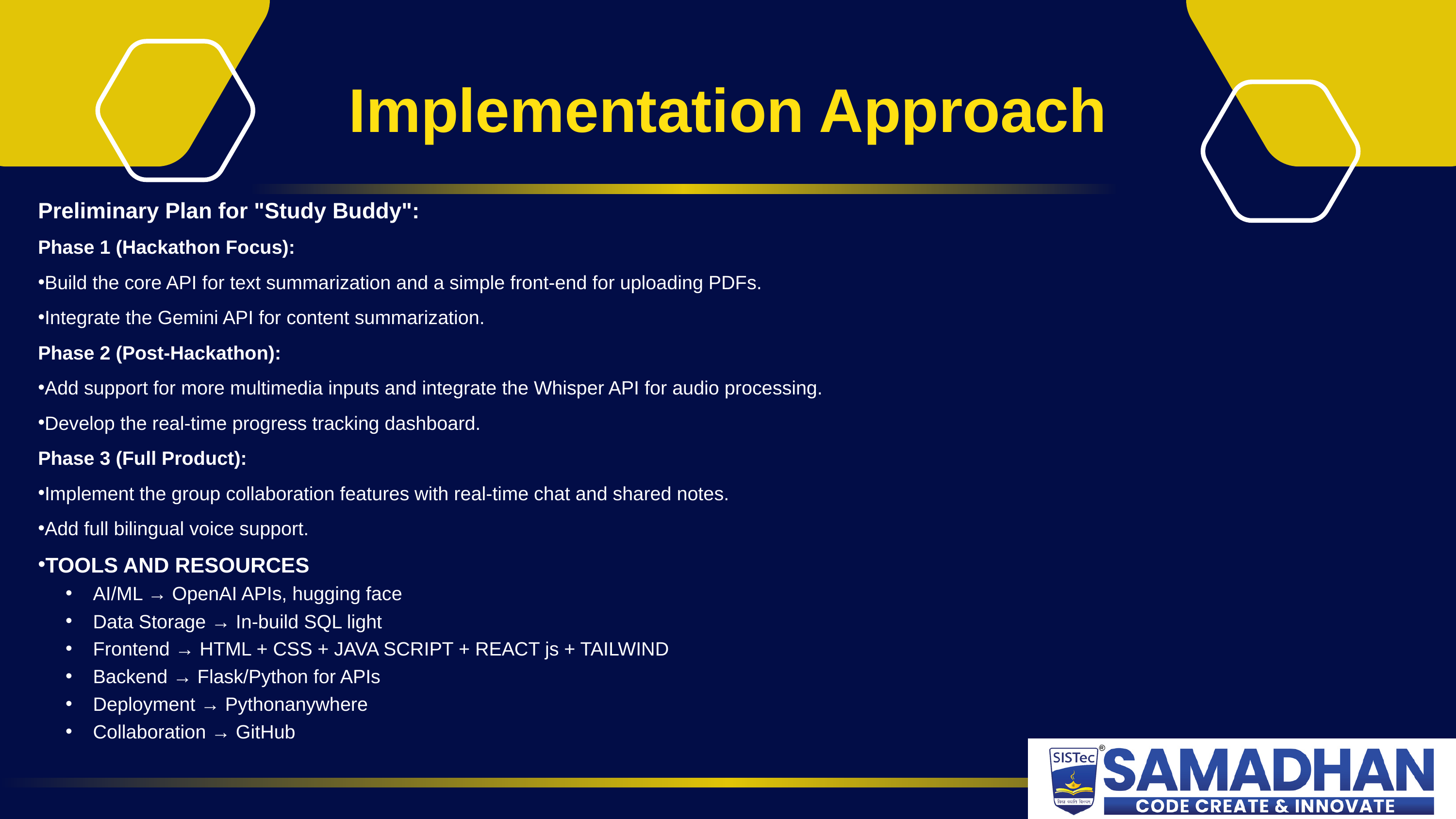

Implementation Approach

Preliminary Plan for "Study Buddy":
Phase 1 (Hackathon Focus):
Build the core API for text summarization and a simple front-end for uploading PDFs.
Integrate the Gemini API for content summarization.
Phase 2 (Post-Hackathon):
Add support for more multimedia inputs and integrate the Whisper API for audio processing.
Develop the real-time progress tracking dashboard.
Phase 3 (Full Product):
Implement the group collaboration features with real-time chat and shared notes.
Add full bilingual voice support.
TOOLS AND RESOURCES
AI/ML → OpenAI APIs, hugging face
Data Storage → In-build SQL light
Frontend → HTML + CSS + JAVA SCRIPT + REACT js + TAILWIND
Backend → Flask/Python for APIs
Deployment → Pythonanywhere
Collaboration → GitHub